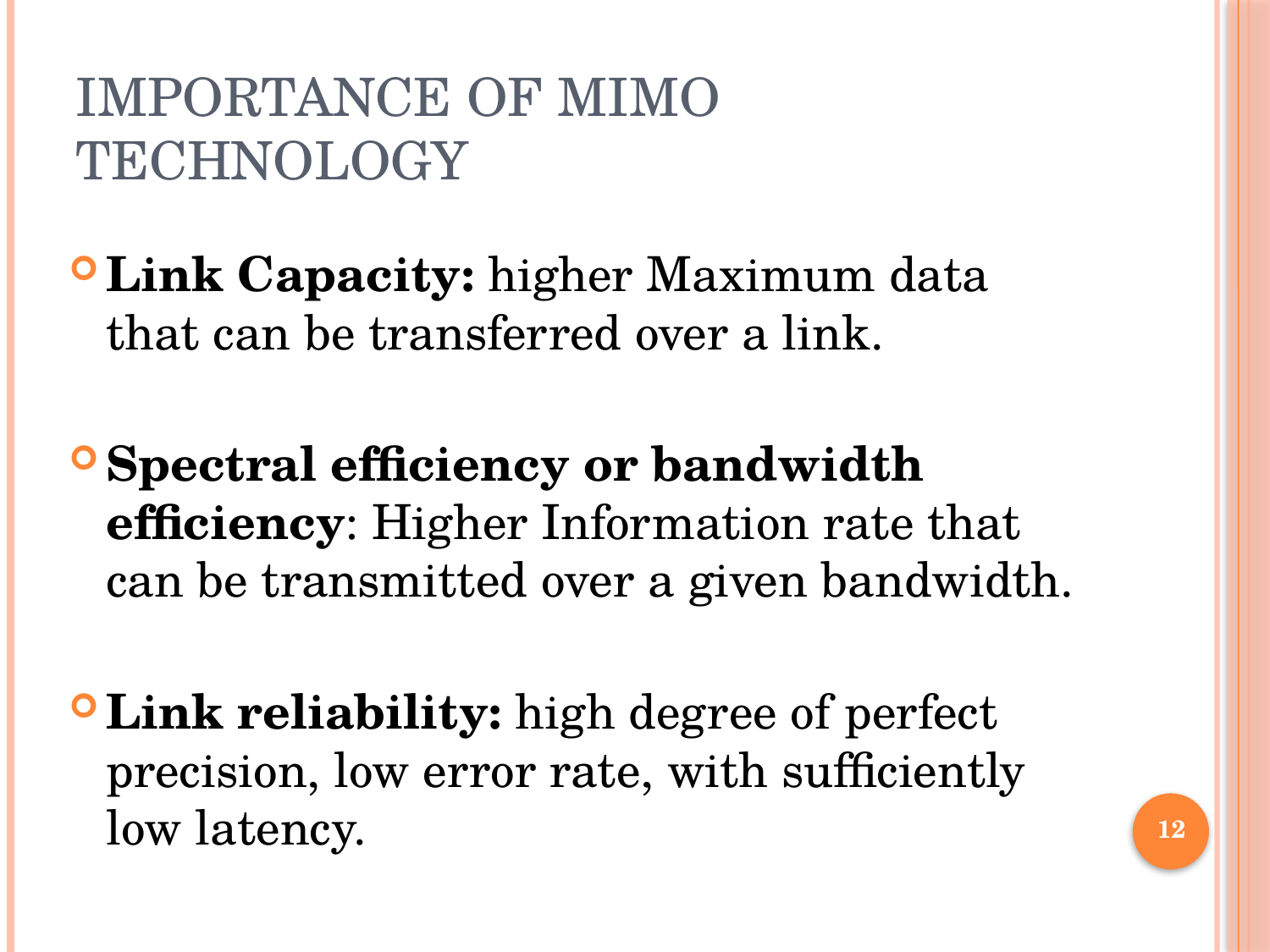

# Importance of MIMO Technology
Link Capacity: higher Maximum data that can be transferred over a link.

Spectral efficiency or bandwidth efficiency: Higher Information rate that can be transmitted over a given bandwidth.

Link reliability: high degree of perfect precision, low error rate, with sufficiently low latency.

12